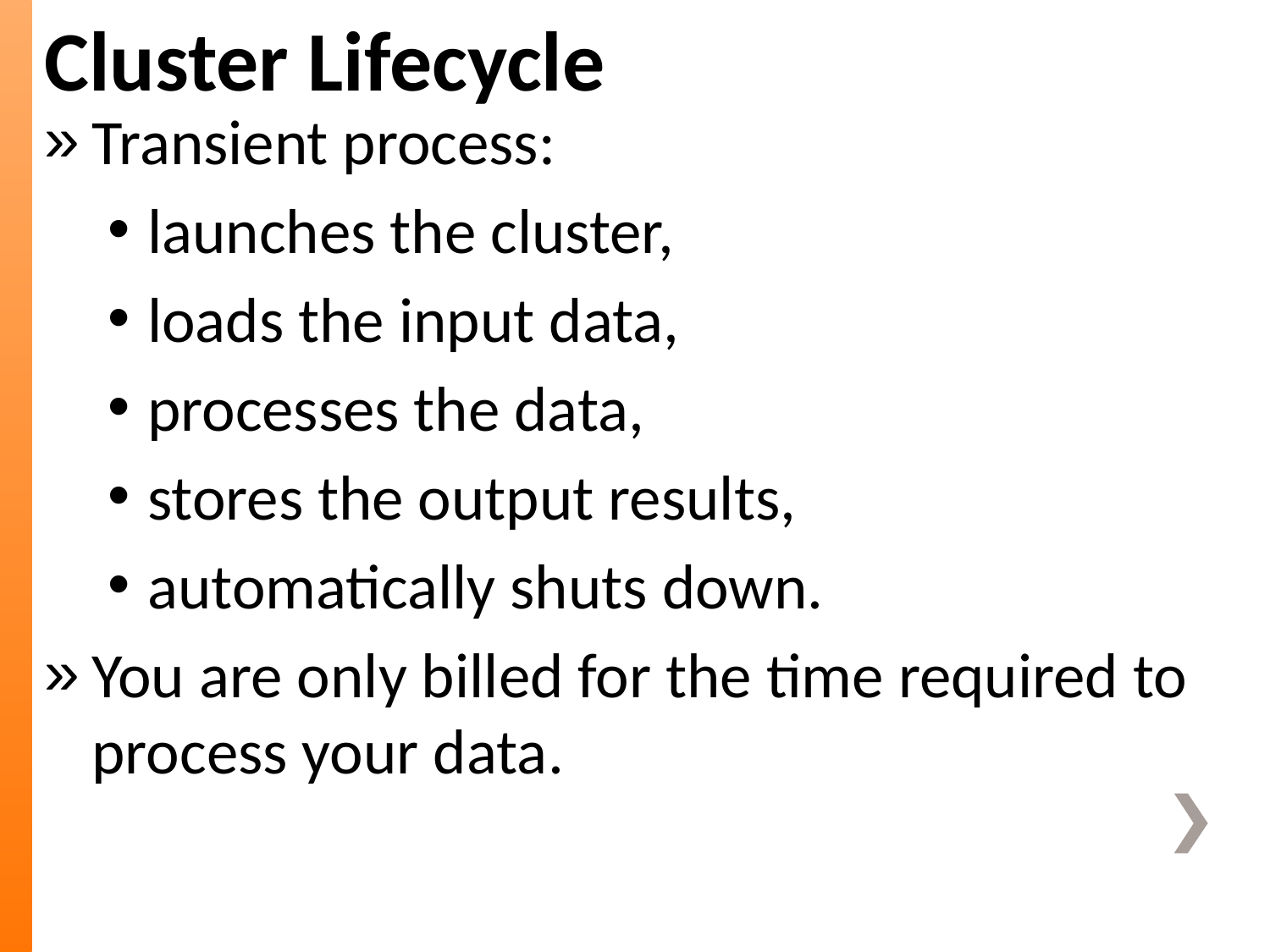

Cluster Lifecycle
Transient process:
launches the cluster,
loads the input data,
processes the data,
stores the output results,
automatically shuts down.
You are only billed for the time required to process your data.